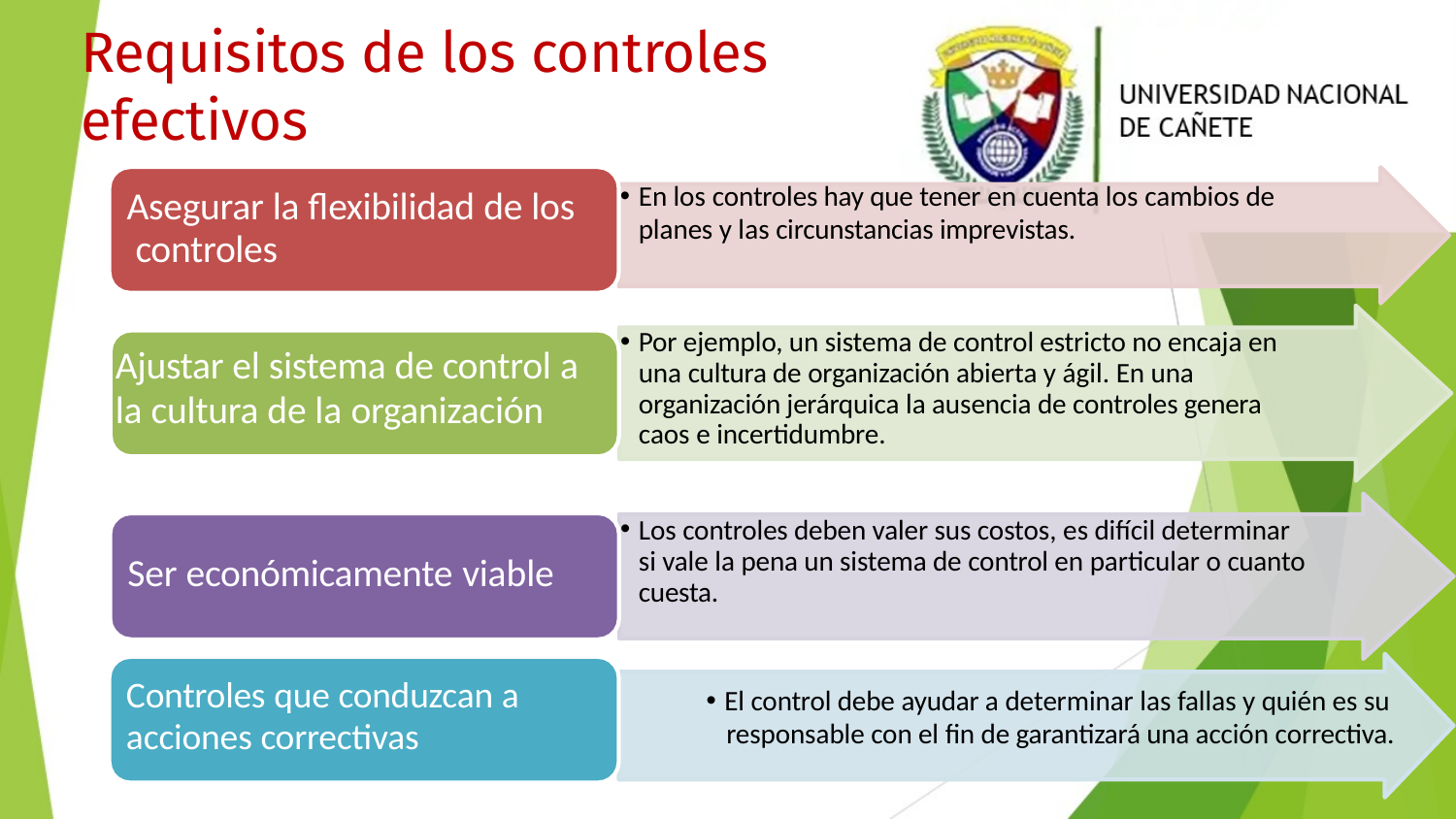

# Requisitos de los controles efectivos

En los controles hay que tener en cuenta los cambios de
planes y las circunstancias imprevistas.
Asegurar la flexibilidad de los  controles

Por ejemplo, un sistema de control estricto no encaja en  una cultura de organización abierta y ágil. En una  organización jerárquica la ausencia de controles genera  caos e incertidumbre.

Ajustar el sistema de control a
la cultura de la organización

Los controles deben valer sus costos, es difícil determinar  si vale la pena un sistema de control en particular o cuanto  cuesta.

Ser económicamente viable

Controles que conduzcan a
acciones correctivas
El control debe ayudar a determinar las fallas y quién es su
responsable con el fin de garantizará una acción correctiva.